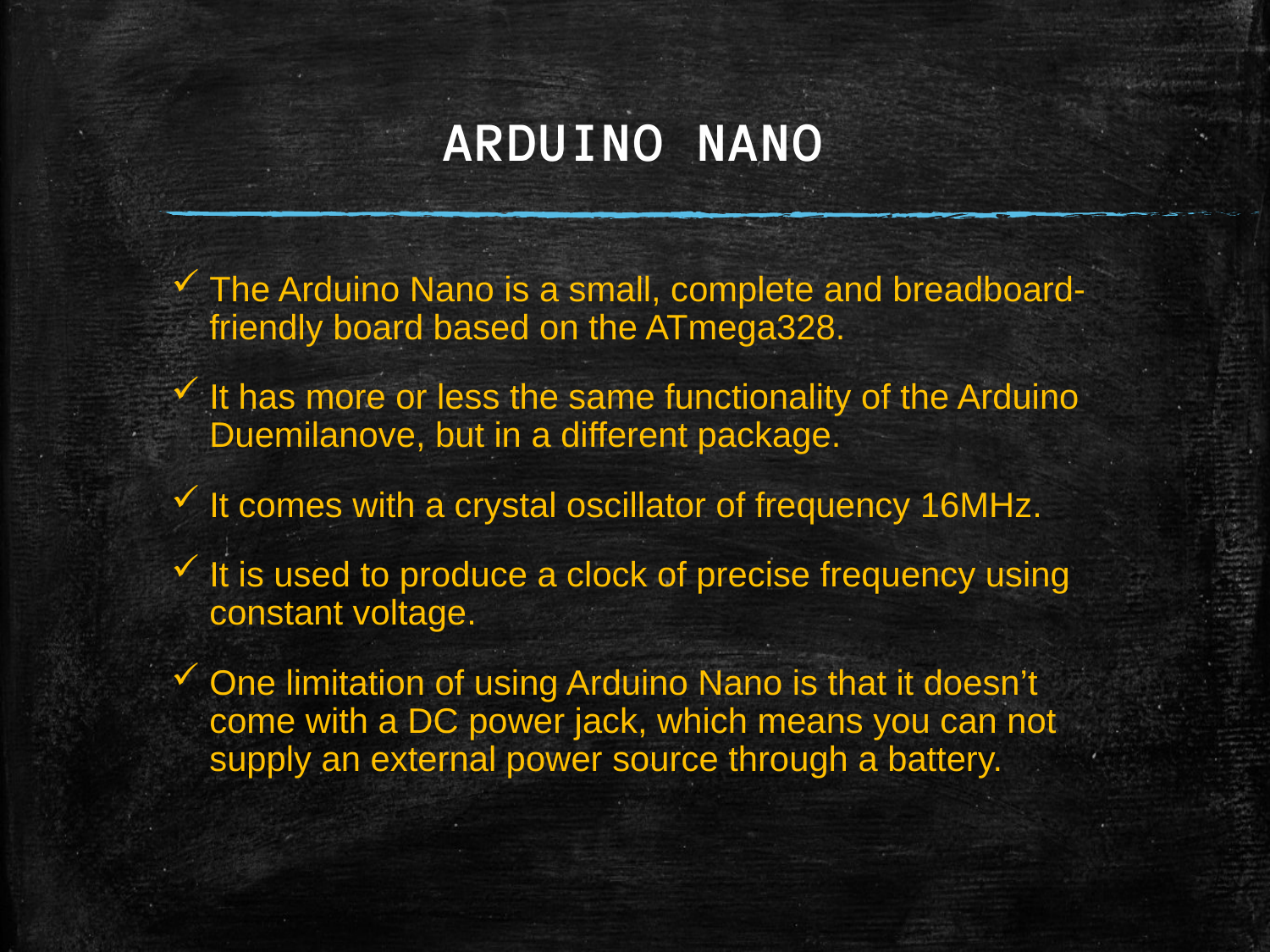

# ARDUINO NANO
The Arduino Nano is a small, complete and breadboard-friendly board based on the ATmega328.
It has more or less the same functionality of the Arduino Duemilanove, but in a different package.
It comes with a crystal oscillator of frequency 16MHz.
It is used to produce a clock of precise frequency using constant voltage.
One limitation of using Arduino Nano is that it doesn’t come with a DC power jack, which means you can not supply an external power source through a battery.